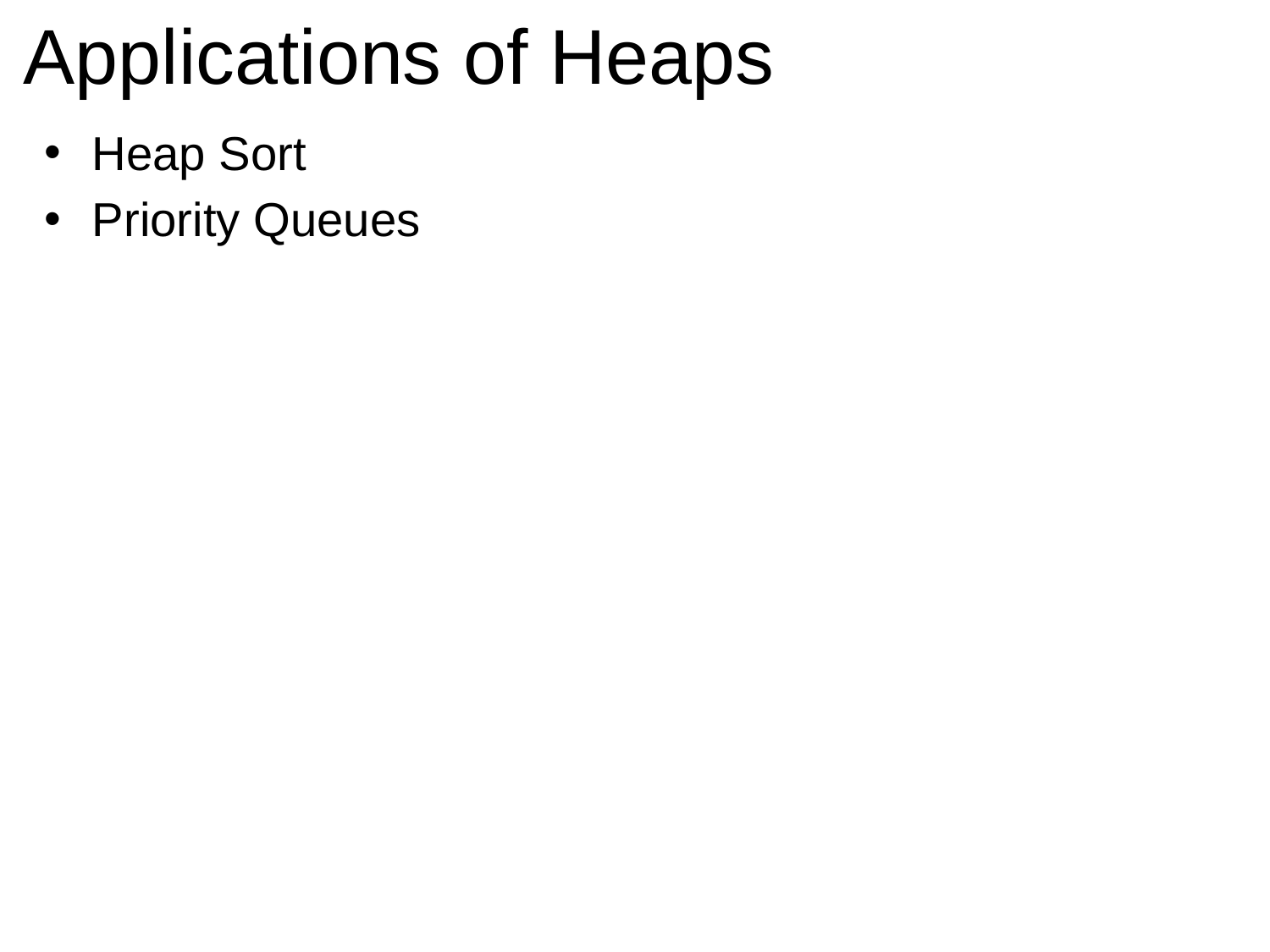

# Applications of Heaps
Heap Sort
Priority Queues